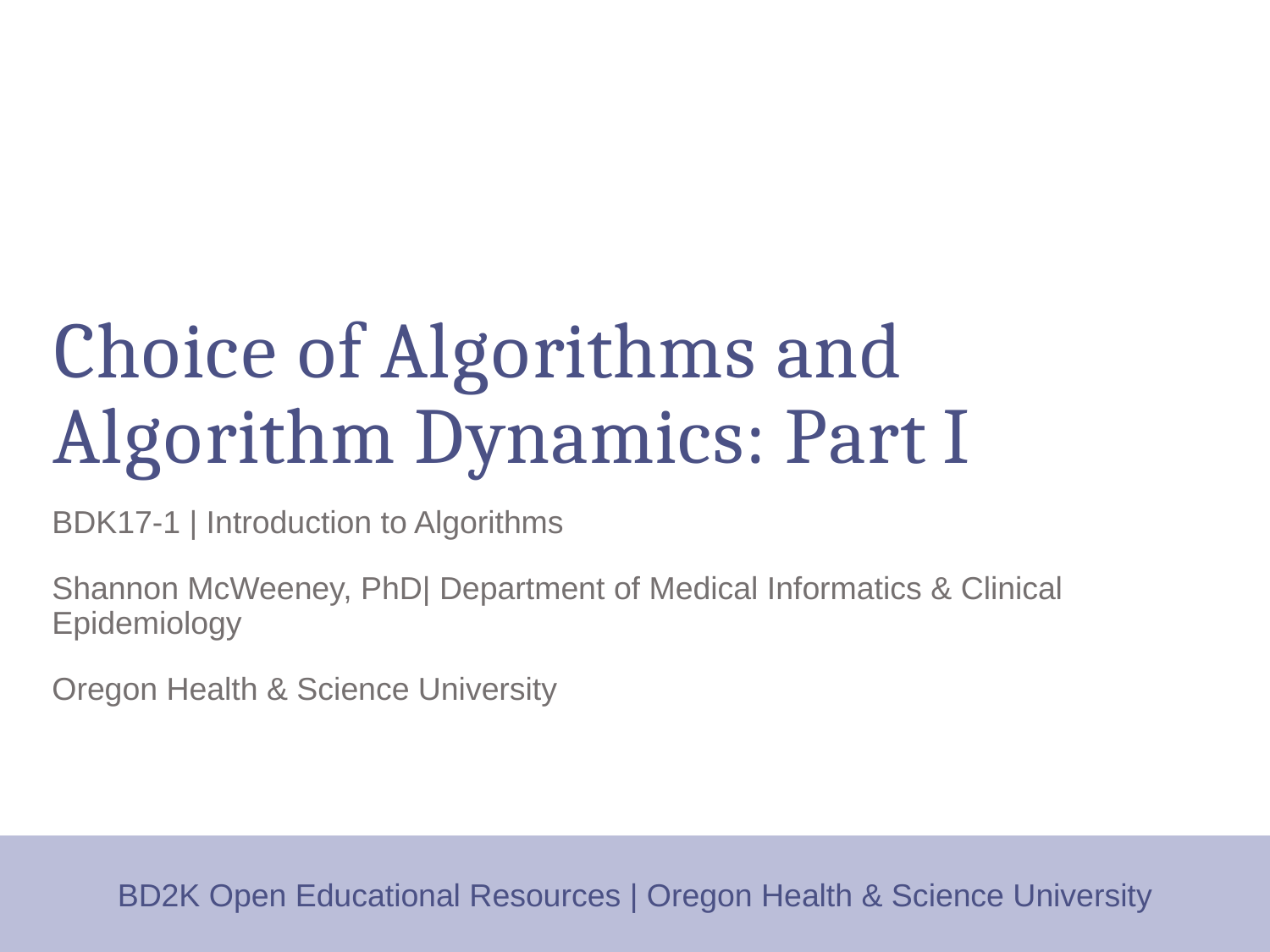

# Choice of Algorithms and Algorithm Dynamics: Part I
BDK17-1 | Introduction to Algorithms
Shannon McWeeney, PhD| Department of Medical Informatics & Clinical Epidemiology
Oregon Health & Science University